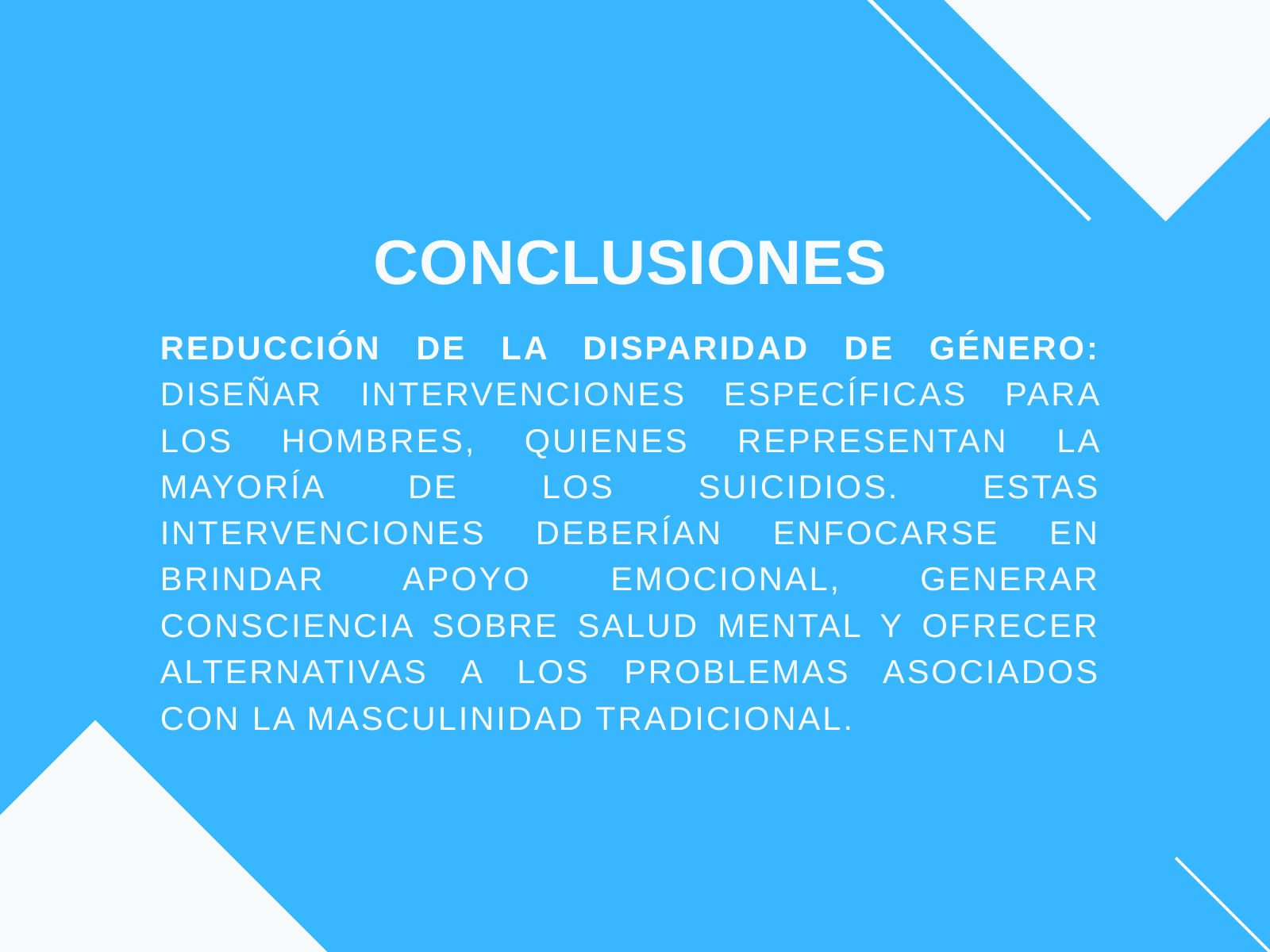

CONCLUSIONES
REDUCCIÓN DE LA DISPARIDAD DE GÉNERO: DISEÑAR INTERVENCIONES ESPECÍFICAS PARA LOS HOMBRES, QUIENES REPRESENTAN LA MAYORÍA DE LOS SUICIDIOS. ESTAS INTERVENCIONES DEBERÍAN ENFOCARSE EN BRINDAR APOYO EMOCIONAL, GENERAR CONSCIENCIA SOBRE SALUD MENTAL Y OFRECER ALTERNATIVAS A LOS PROBLEMAS ASOCIADOS CON LA MASCULINIDAD TRADICIONAL.